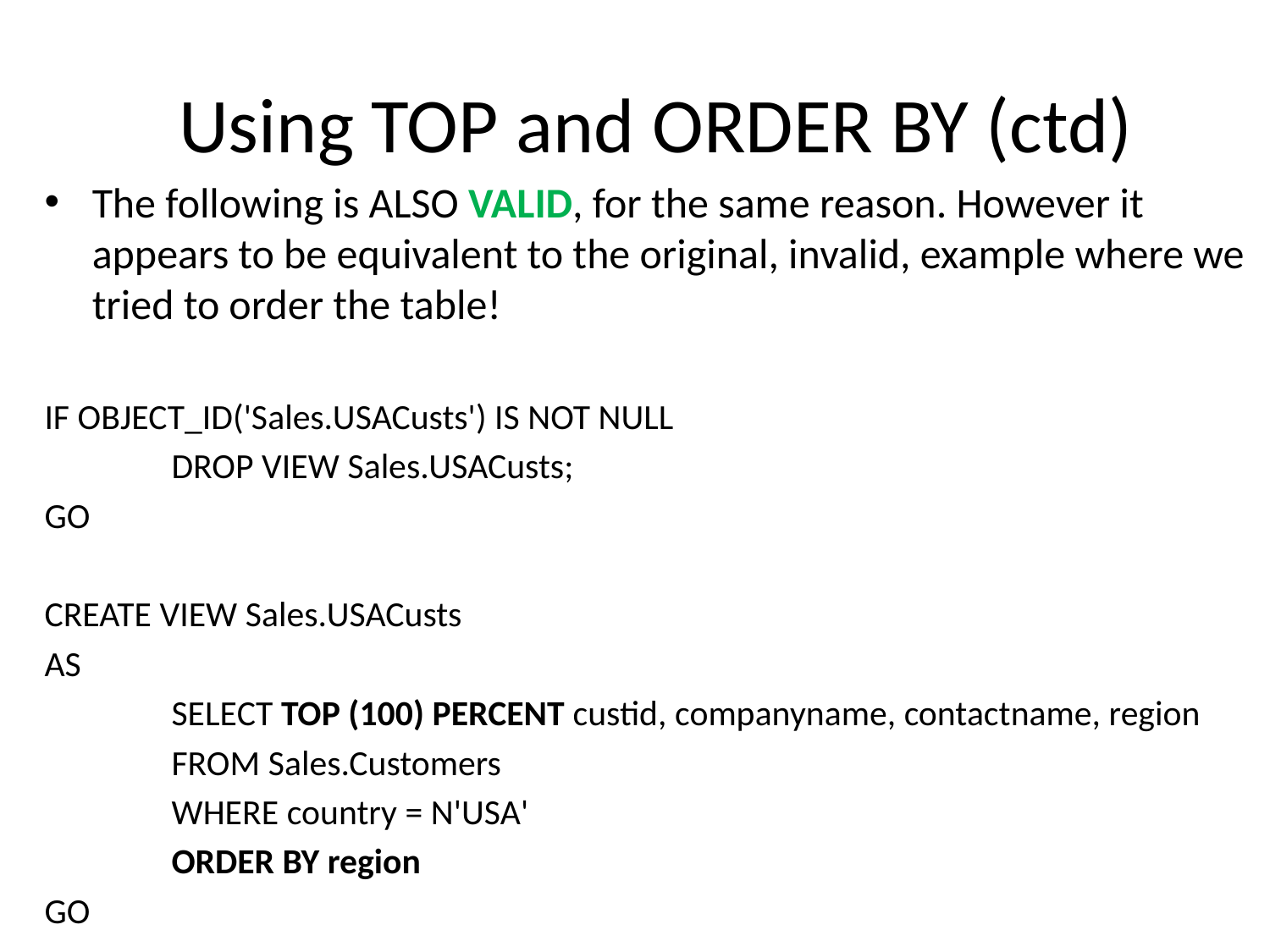

# Using TOP and ORDER BY (ctd)
The following is ALSO VALID, for the same reason. However it appears to be equivalent to the original, invalid, example where we tried to order the table!

IF OBJECT_ID('Sales.USACusts') IS NOT NULL
	DROP VIEW Sales.USACusts;
GO

CREATE VIEW Sales.USACusts
AS
	SELECT TOP (100) PERCENT custid, companyname, contactname, region
	FROM Sales.Customers
	WHERE country = N'USA'
	ORDER BY region
GO